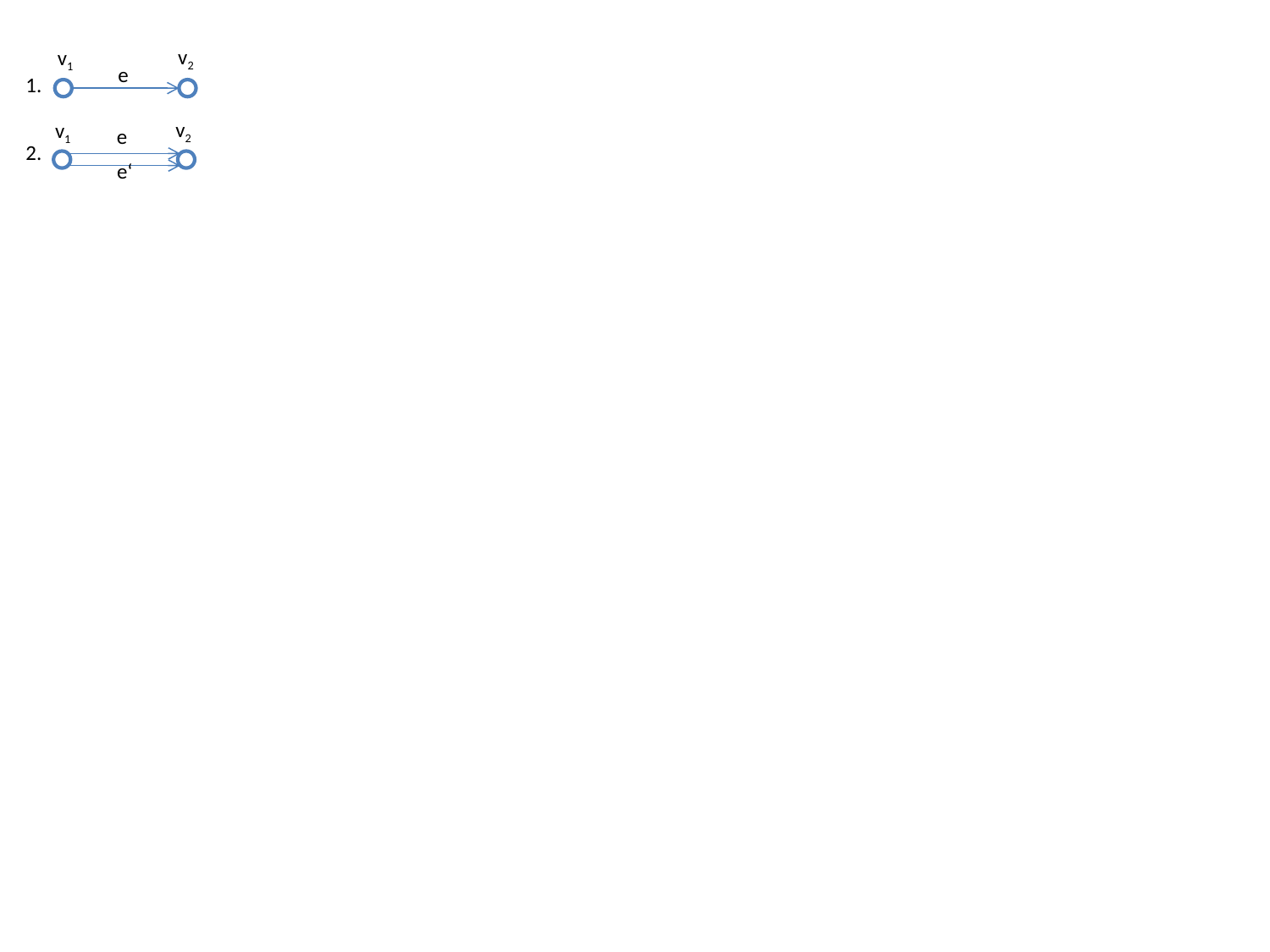

v2
v1
e
1.

v2
v1
e
2.

e‘